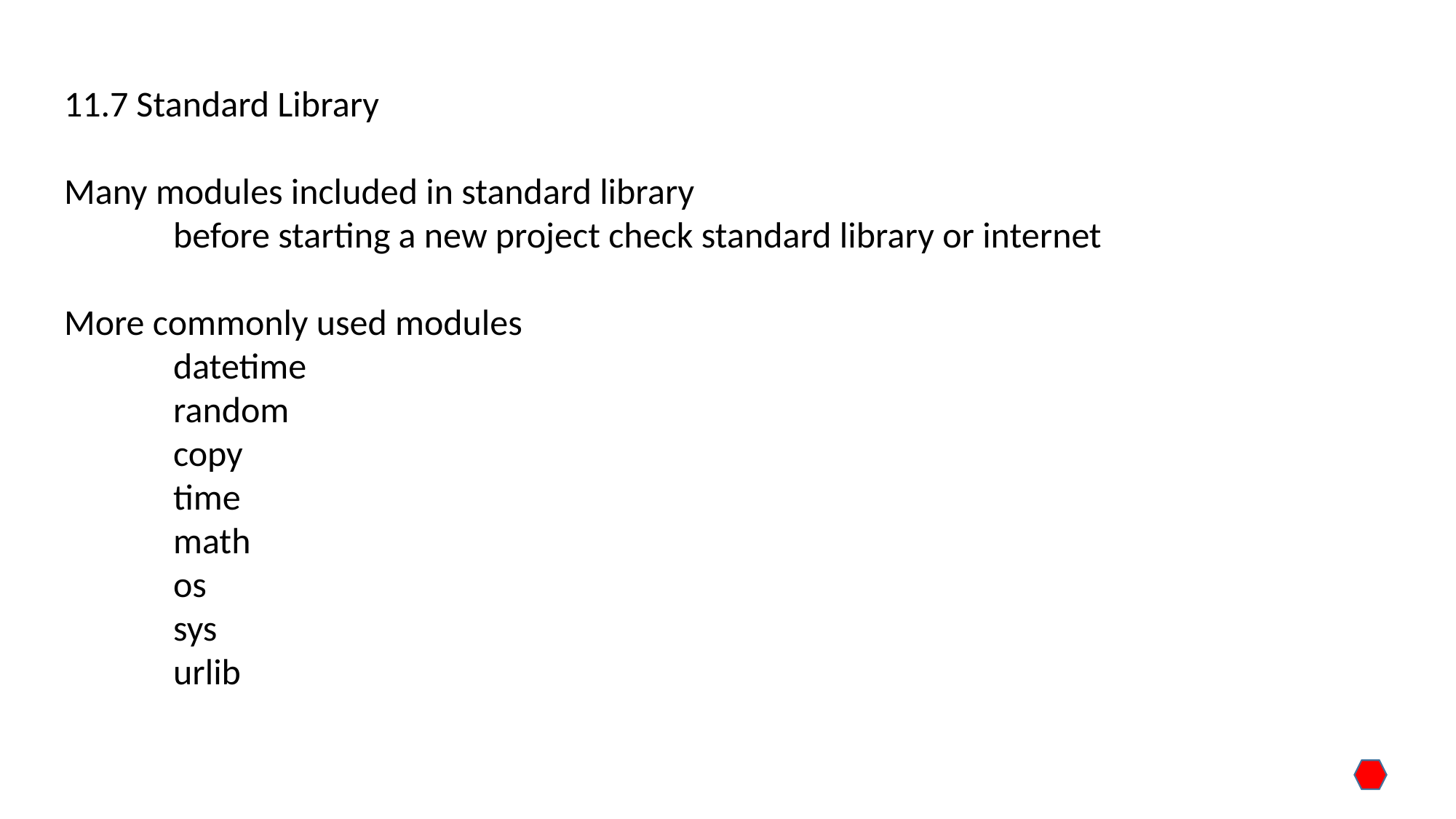

11.7 Standard Library

Many modules included in standard library
	before starting a new project check standard library or internet

More commonly used modules
	datetime
	random
	copy
	time
	math
	os
	sys
	urlib